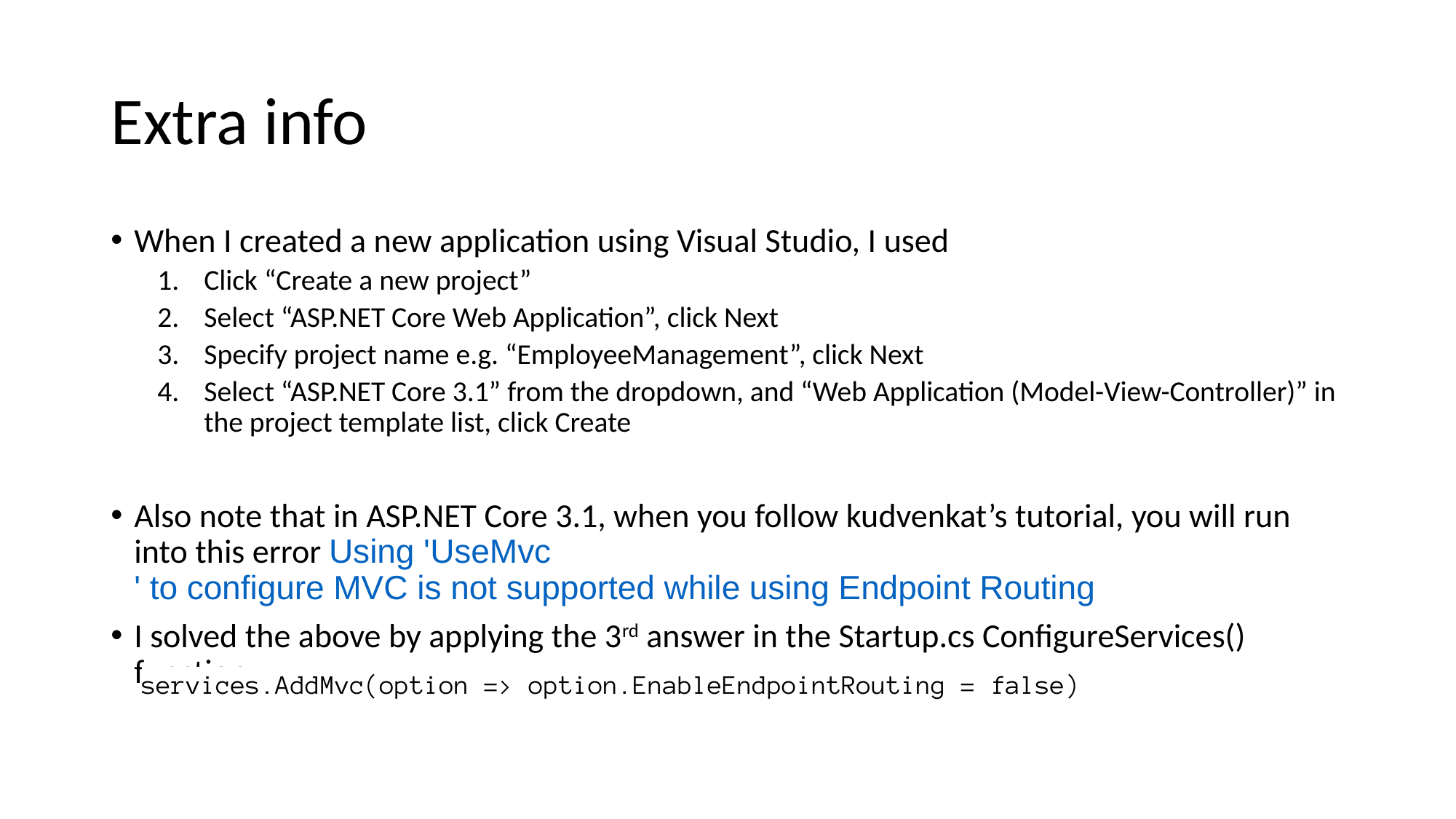

# Extra info
When I created a new application using Visual Studio, I used
Click “Create a new project”
Select “ASP.NET Core Web Application”, click Next
Specify project name e.g. “EmployeeManagement”, click Next
Select “ASP.NET Core 3.1” from the dropdown, and “Web Application (Model-View-Controller)” in the project template list, click Create

Also note that in ASP.NET Core 3.1, when you follow kudvenkat’s tutorial, you will run into this error Using 'UseMvc' to configure MVC is not supported while using Endpoint Routing
I solved the above by applying the 3rd answer in the Startup.cs ConfigureServices() function:
services.AddMvc(option => option.EnableEndpointRouting = false)